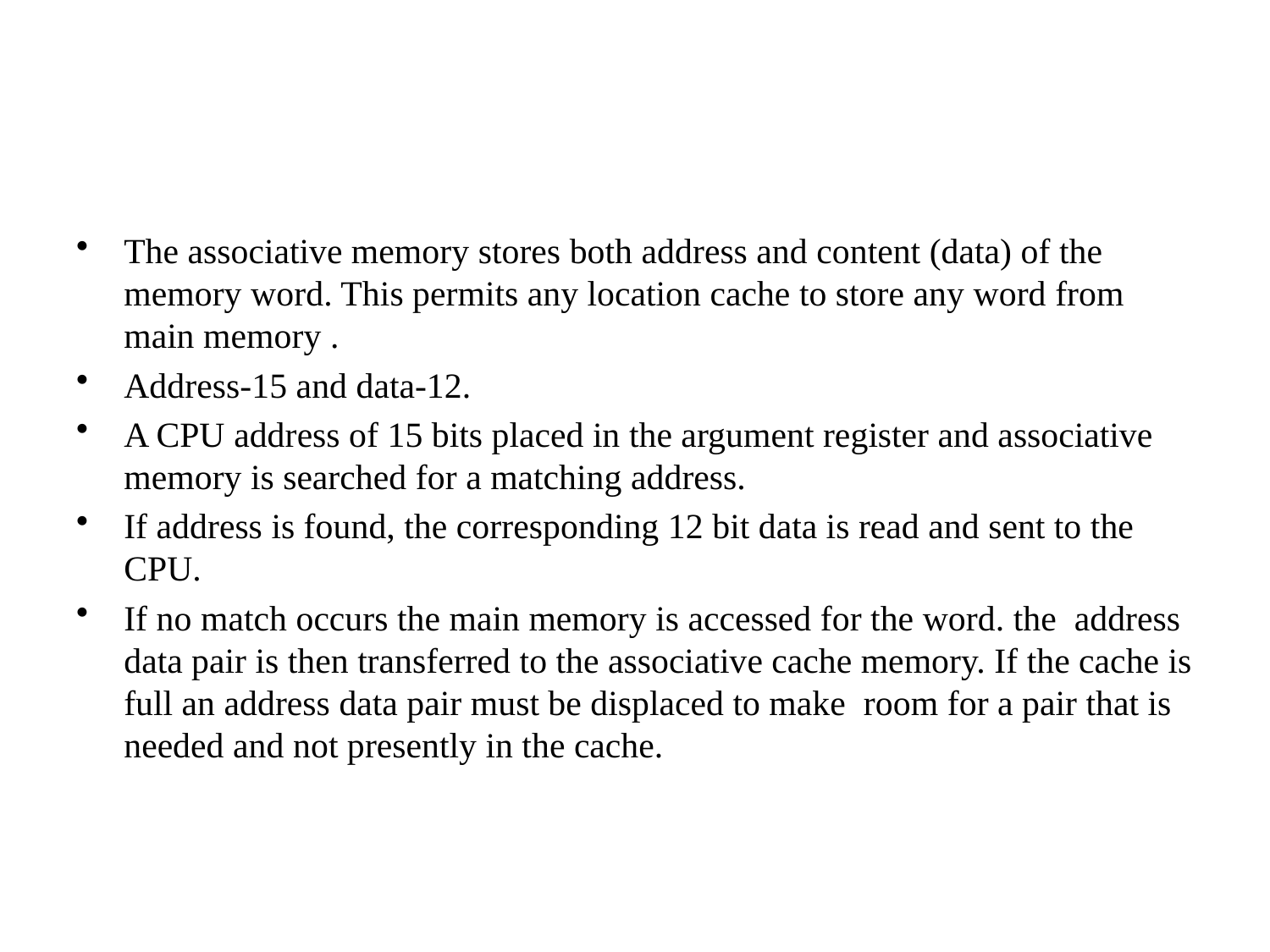

The associative memory stores both address and content (data) of the memory word. This permits any location cache to store any word from main memory .
Address-15 and data-12.
A CPU address of 15 bits placed in the argument register and associative memory is searched for a matching address.
If address is found, the corresponding 12 bit data is read and sent to the CPU.
If no match occurs the main memory is accessed for the word. the  address data pair is then transferred to the associative cache memory. If the cache is full an address data pair must be displaced to make  room for a pair that is needed and not presently in the cache.